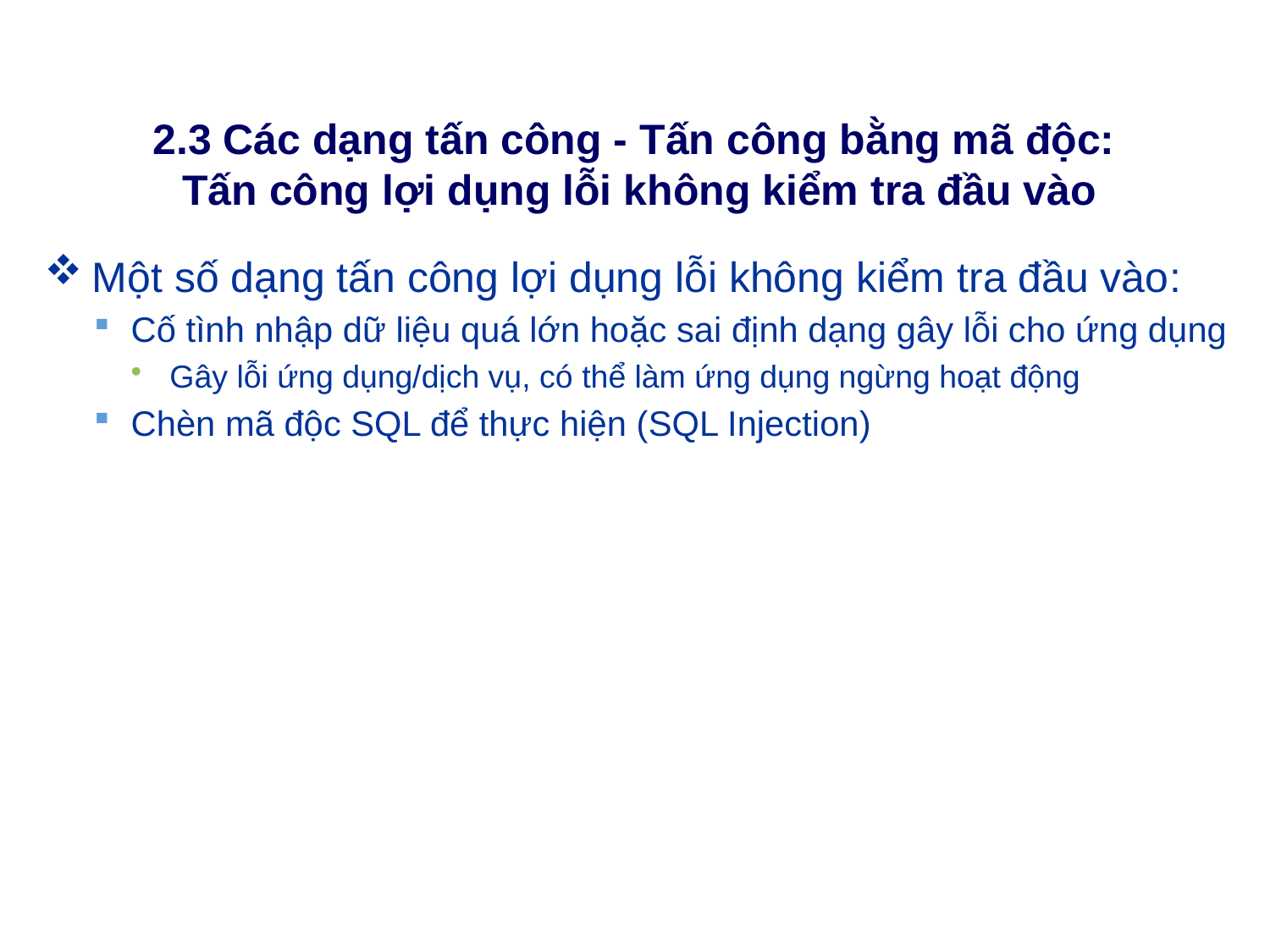

# 2.3 Các dạng tấn công - Tấn công bằng mã độc: Tấn công lợi dụng lỗi không kiểm tra đầu vào
Một số dạng tấn công lợi dụng lỗi không kiểm tra đầu vào:
Cố tình nhập dữ liệu quá lớn hoặc sai định dạng gây lỗi cho ứng dụng
Gây lỗi ứng dụng/dịch vụ, có thể làm ứng dụng ngừng hoạt động
Chèn mã độc SQL để thực hiện (SQL Injection)